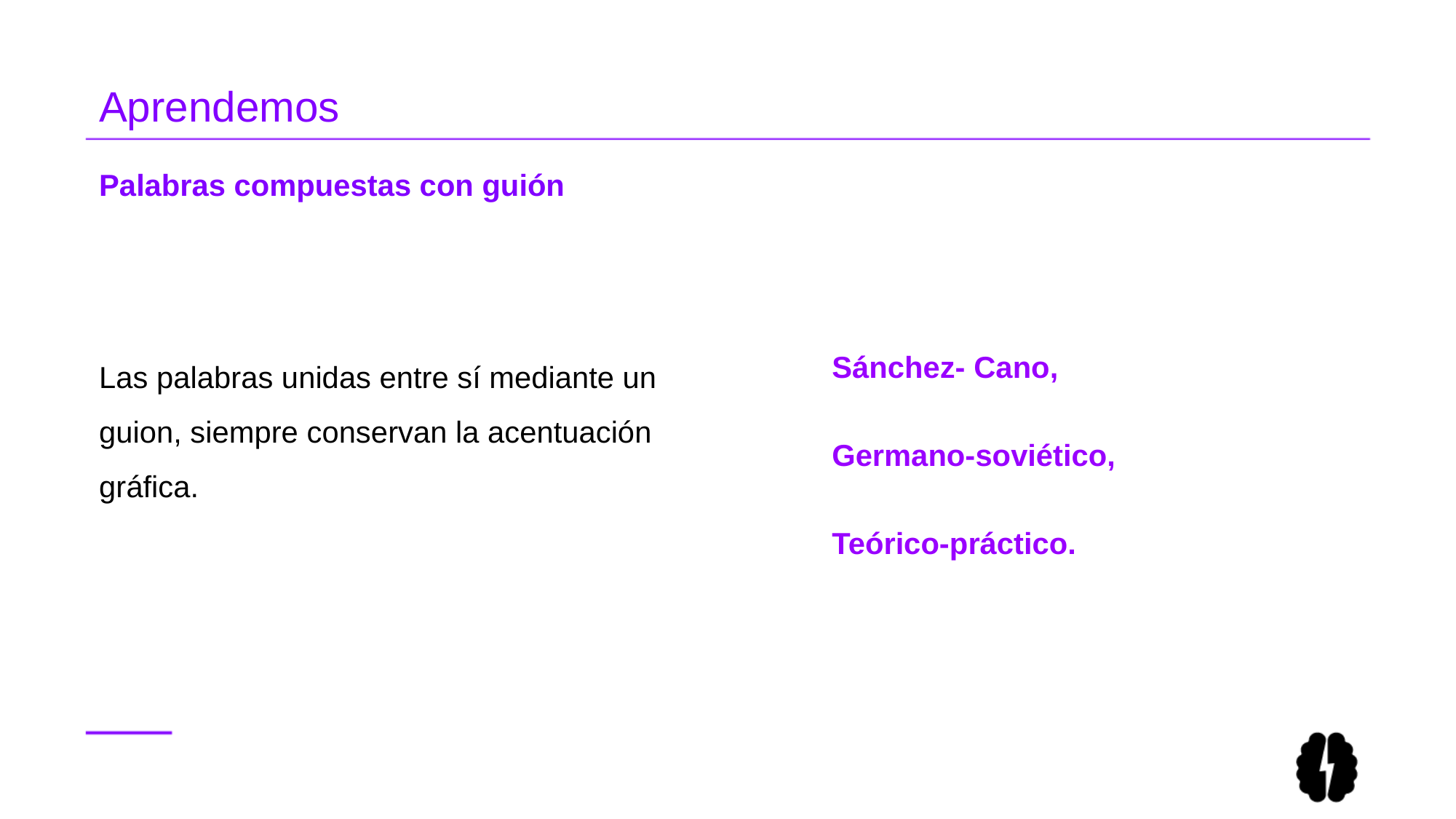

# Aprendemos
Palabras compuestas con guión
Sánchez- Cano,
Germano-soviético,
Teórico-práctico.
Las palabras unidas entre sí mediante un guion, siempre conservan la acentuación gráfica.